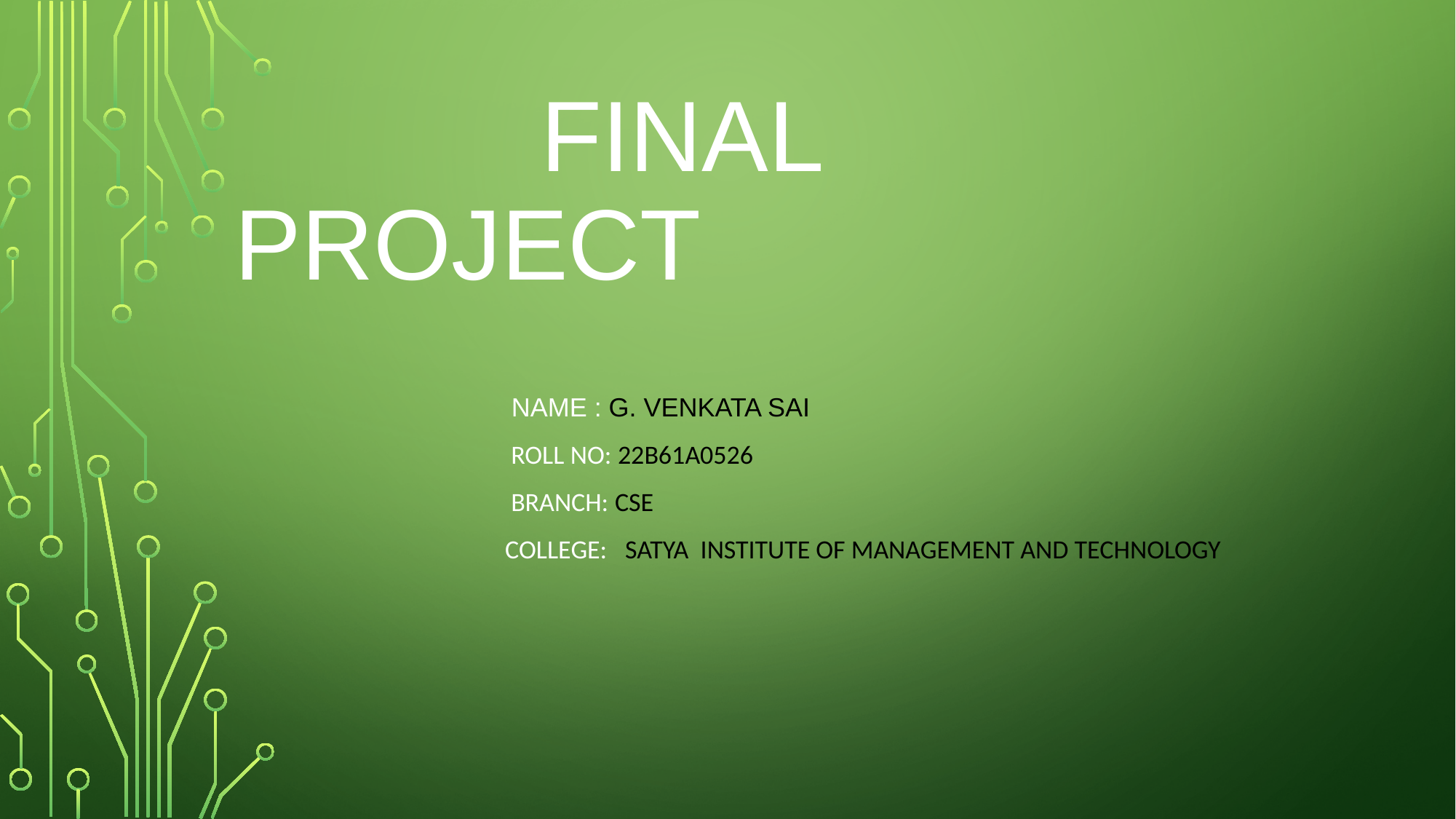

# Final project
                                      Name : G. VENKATA SAI
                                              roll no: 22B61A0526
                                              Branch: cse
                                             college:   satya  institute of management and technology